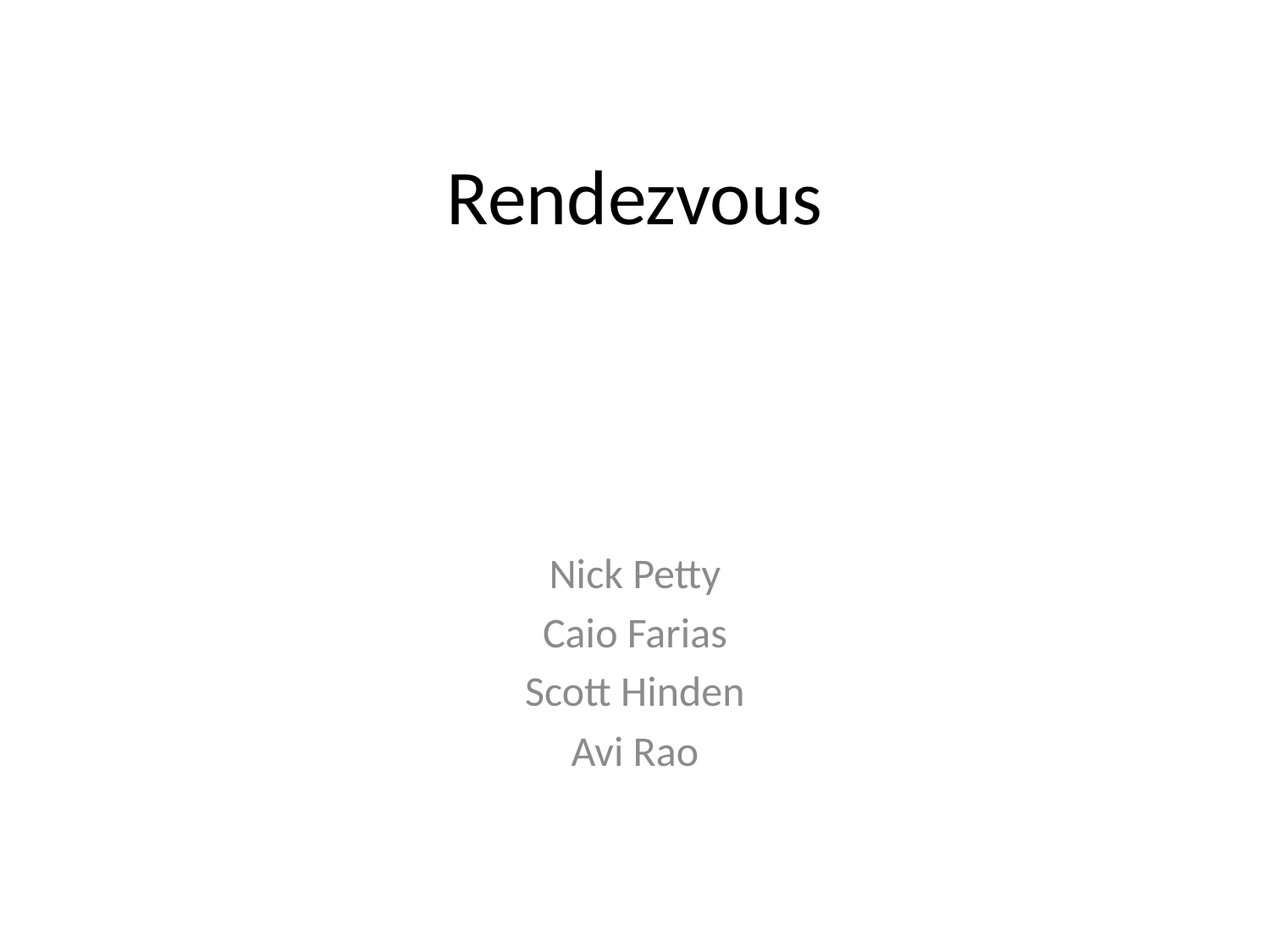

# Rendezvous
Nick Petty
Caio Farias
Scott Hinden
Avi Rao